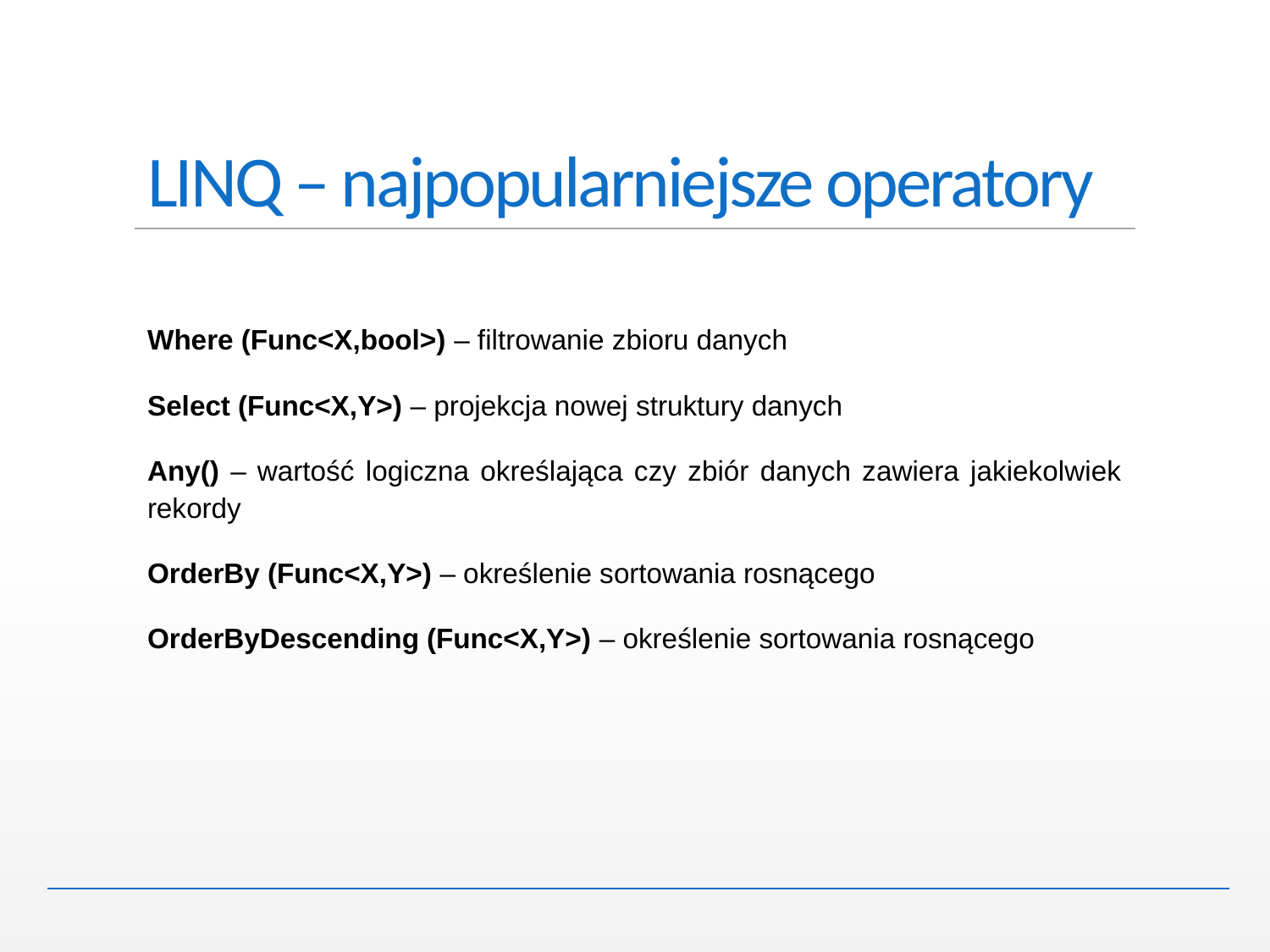

# LINQ – najpopularniejsze operatory
Where (Func<X,bool>) – filtrowanie zbioru danych
Select (Func<X,Y>) – projekcja nowej struktury danych
Any() – wartość logiczna określająca czy zbiór danych zawiera jakiekolwiek rekordy
OrderBy (Func<X,Y>) – określenie sortowania rosnącego
OrderByDescending (Func<X,Y>) – określenie sortowania rosnącego